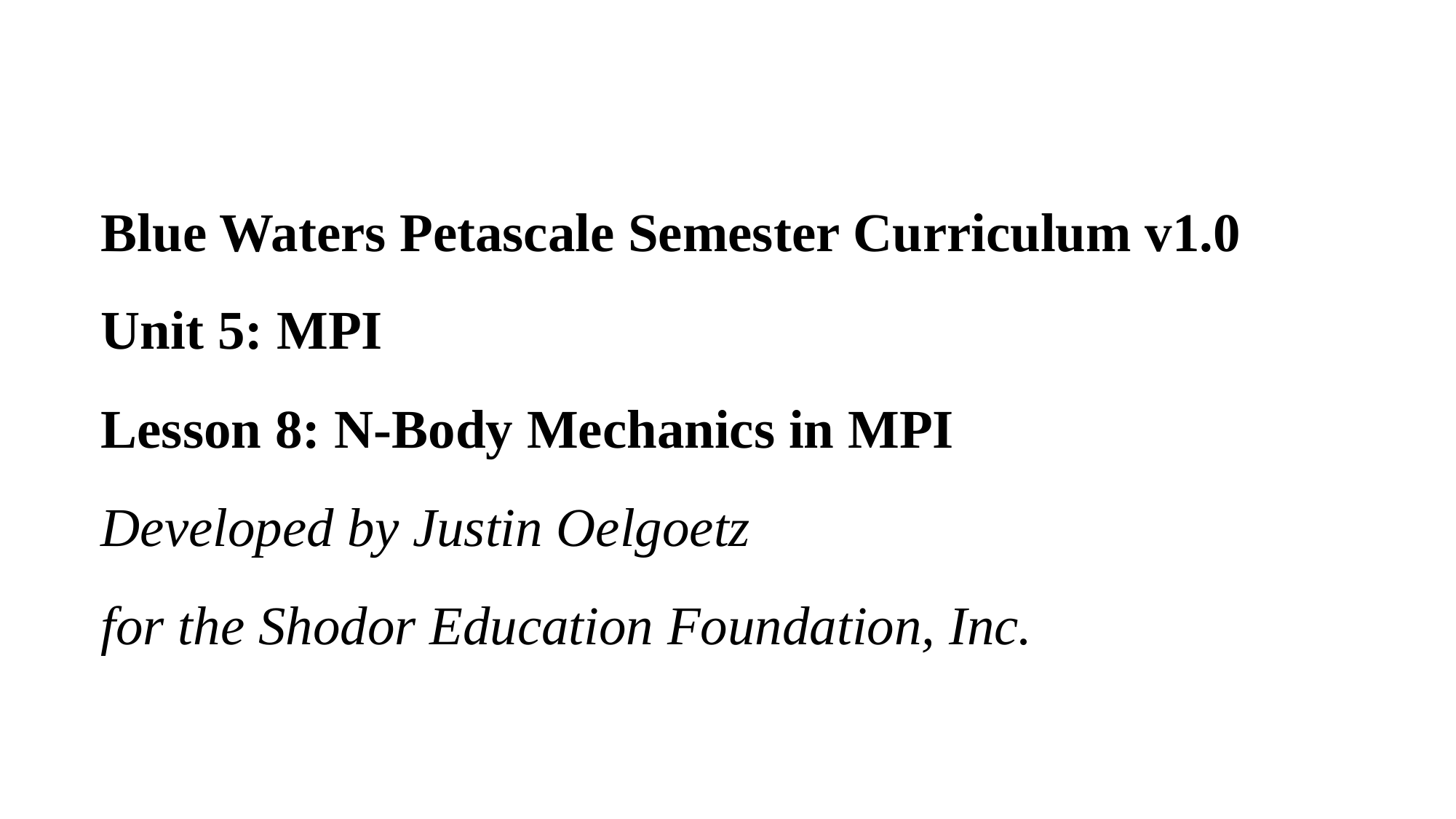

# Blue Waters Petascale Semester Curriculum v1.0 Unit 5: MPI Lesson 8: N-Body Mechanics in MPI Developed by Justin Oelgoetz for the Shodor Education Foundation, Inc.